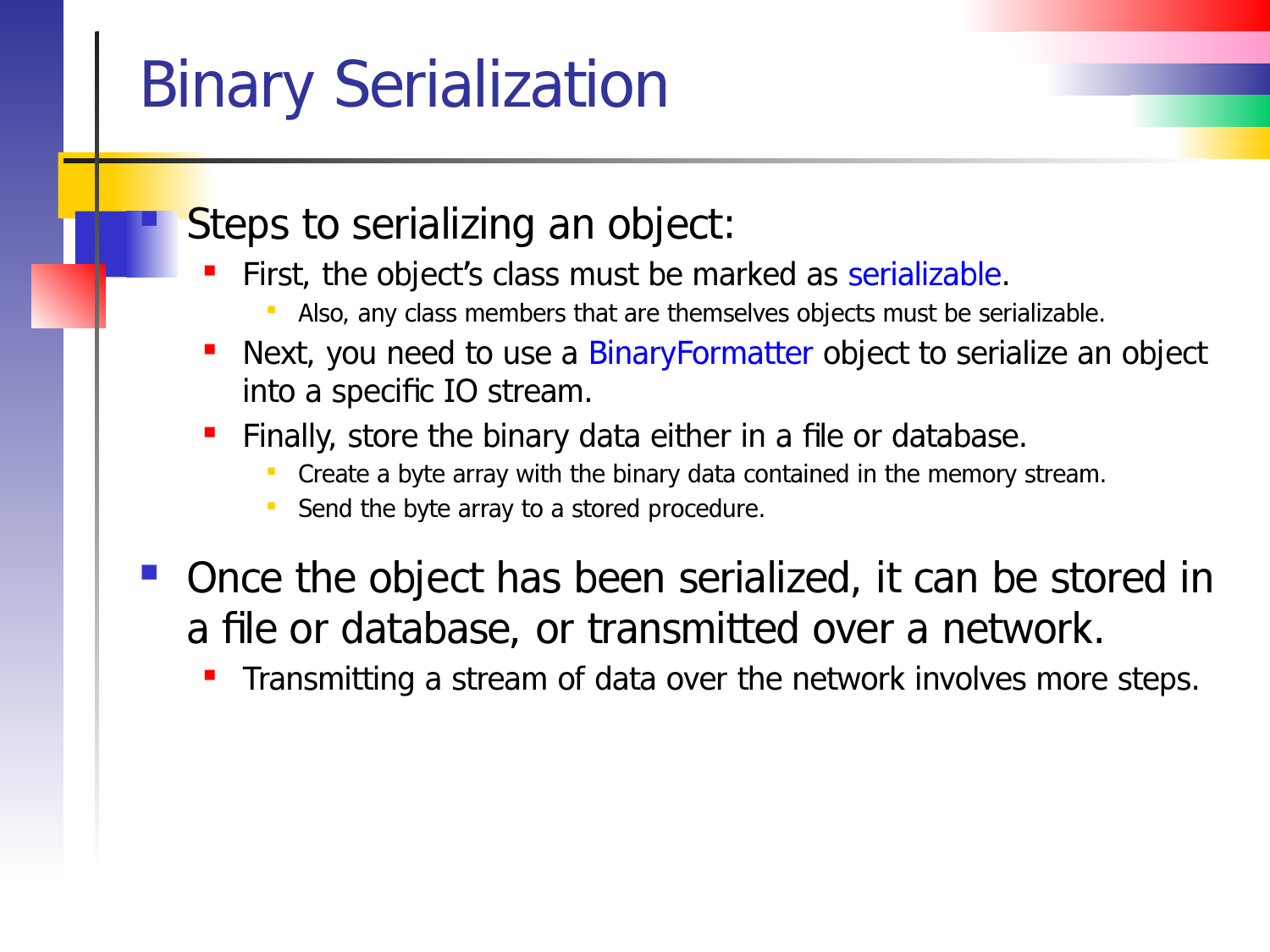

# Binary Serialization
Steps to serializing an object:
First, the object’s class must be marked as serializable.
Also, any class members that are themselves objects must be serializable.
Next, you need to use a BinaryFormatter object to serialize an object into a specific IO stream.
Finally, store the binary data either in a file or database.
Create a byte array with the binary data contained in the memory stream.
Send the byte array to a stored procedure.

Once the object has been serialized, it can be stored in a file or database, or transmitted over a network.
Transmitting a stream of data over the network involves more steps.